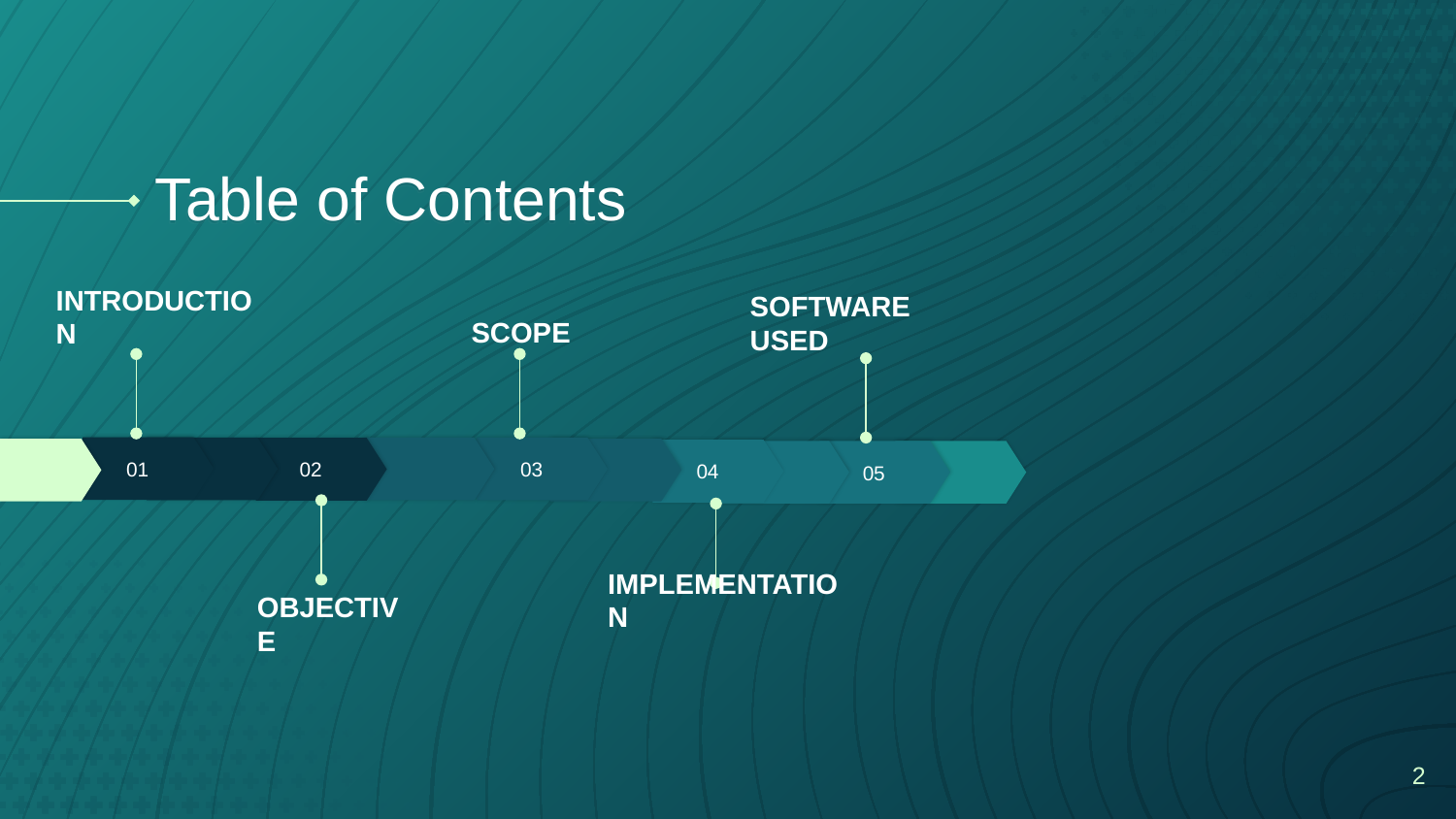

# Table of Contents
INTRODUCTION
SCOPE
SOFTWARE USED
01

03
02

04

05

OBJECTIVE
IMPLEMENTATION
2